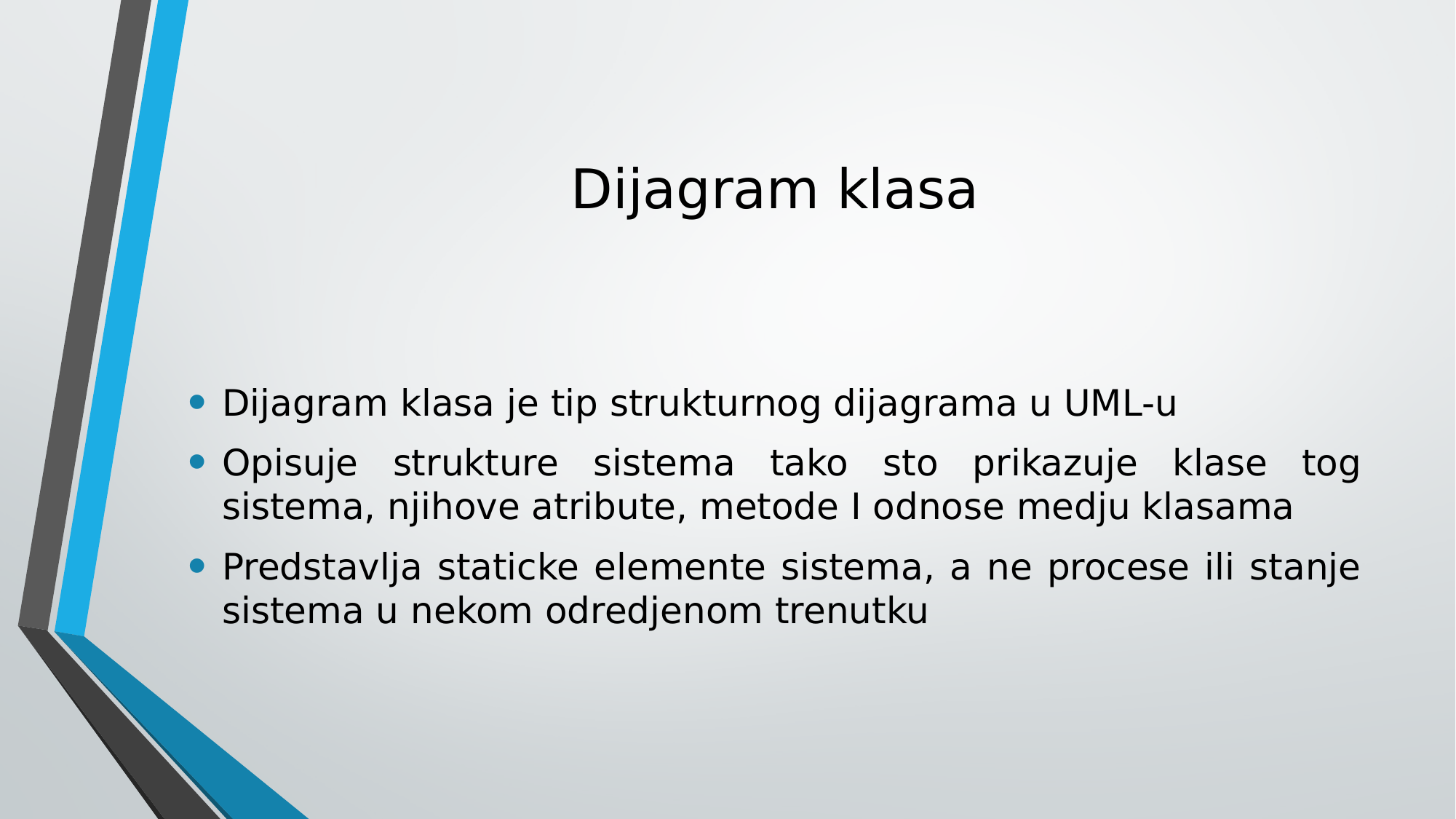

# Dijagram klasa
Dijagram klasa je tip strukturnog dijagrama u UML-u
Opisuje strukture sistema tako sto prikazuje klase tog sistema, njihove atribute, metode I odnose medju klasama
Predstavlja staticke elemente sistema, a ne procese ili stanje sistema u nekom odredjenom trenutku